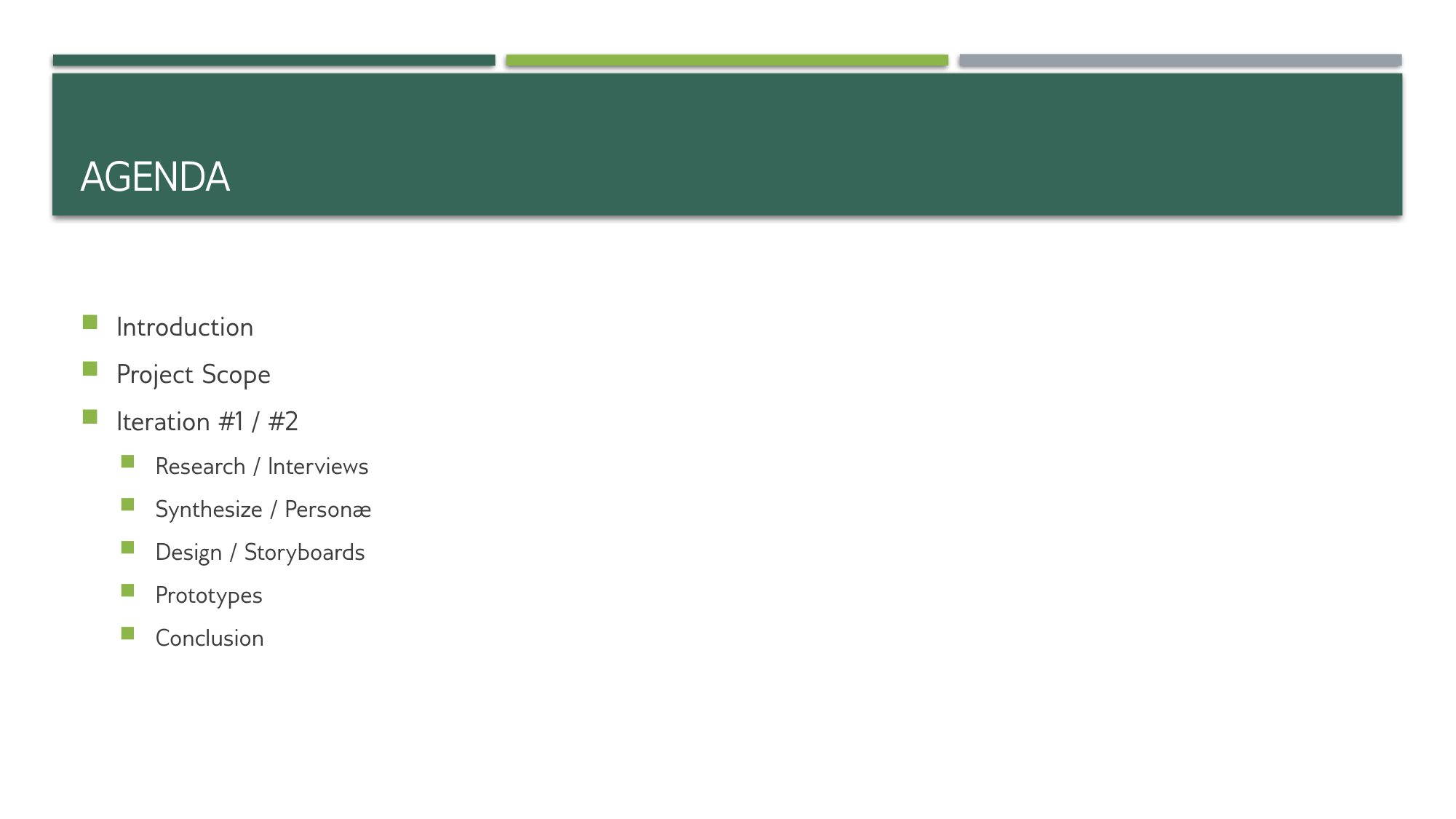

# Agenda
Introduction
Project Scope
Iteration #1 / #2
Research / Interviews
Synthesize / Personae
Design / Storyboards
Prototypes
Conclusion